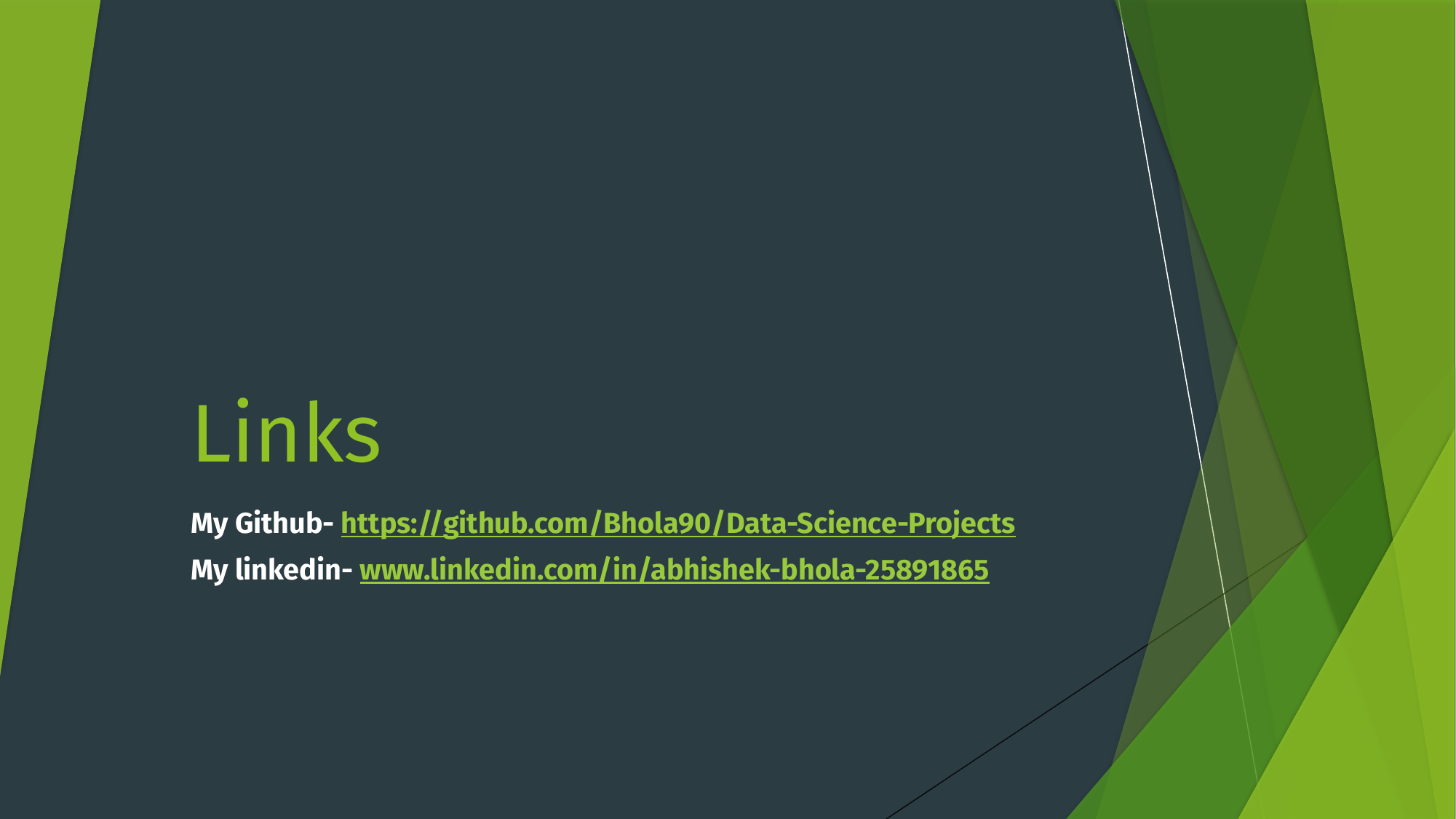

# Links
My Github- https://github.com/Bhola90/Data-Science-Projects
My linkedin- www.linkedin.com/in/abhishek-bhola-25891865